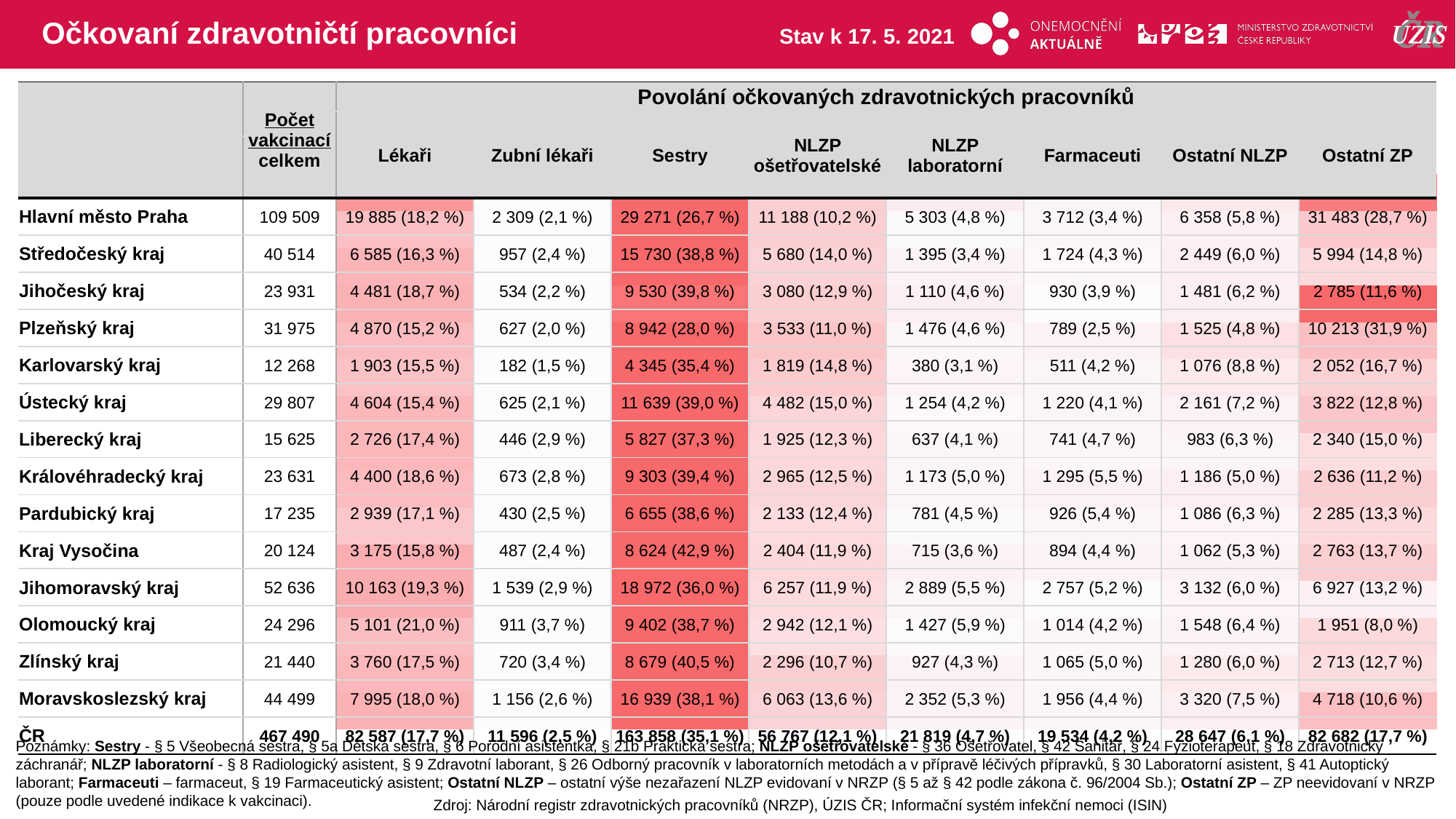

# Očkovaní zdravotničtí pracovníci
Stav k 17. 5. 2021
|  | Počet vakcinací celkem | Povolání očkovaných zdravotnických pracovníků |  |  |  |  |  |  |  |
| --- | --- | --- | --- | --- | --- | --- | --- | --- | --- |
|  |  | Lékaři | Zubní lékaři | Sestry | NLZP ošetřovatelské | NLZP laboratorní | Farmaceuti | Ostatní NLZP | Ostatní ZP |
|  |  | Lékaři | Zubní lékaři | Sestry | NLZP ošetřovatelské | NLZP laboratorní | Farmaceuti | Ostatní NLZP | Evidovaní ZP, neaktivní |
| Hlavní město Praha | 109 509 | 19 885 (18,2 %) | 2 309 (2,1 %) | 29 271 (26,7 %) | 11 188 (10,2 %) | 5 303 (4,8 %) | 3 712 (3,4 %) | 6 358 (5,8 %) | 31 483 (28,7 %) |
| Středočeský kraj | 40 514 | 6 585 (16,3 %) | 957 (2,4 %) | 15 730 (38,8 %) | 5 680 (14,0 %) | 1 395 (3,4 %) | 1 724 (4,3 %) | 2 449 (6,0 %) | 5 994 (14,8 %) |
| Jihočeský kraj | 23 931 | 4 481 (18,7 %) | 534 (2,2 %) | 9 530 (39,8 %) | 3 080 (12,9 %) | 1 110 (4,6 %) | 930 (3,9 %) | 1 481 (6,2 %) | 2 785 (11,6 %) |
| Plzeňský kraj | 31 975 | 4 870 (15,2 %) | 627 (2,0 %) | 8 942 (28,0 %) | 3 533 (11,0 %) | 1 476 (4,6 %) | 789 (2,5 %) | 1 525 (4,8 %) | 10 213 (31,9 %) |
| Karlovarský kraj | 12 268 | 1 903 (15,5 %) | 182 (1,5 %) | 4 345 (35,4 %) | 1 819 (14,8 %) | 380 (3,1 %) | 511 (4,2 %) | 1 076 (8,8 %) | 2 052 (16,7 %) |
| Ústecký kraj | 29 807 | 4 604 (15,4 %) | 625 (2,1 %) | 11 639 (39,0 %) | 4 482 (15,0 %) | 1 254 (4,2 %) | 1 220 (4,1 %) | 2 161 (7,2 %) | 3 822 (12,8 %) |
| Liberecký kraj | 15 625 | 2 726 (17,4 %) | 446 (2,9 %) | 5 827 (37,3 %) | 1 925 (12,3 %) | 637 (4,1 %) | 741 (4,7 %) | 983 (6,3 %) | 2 340 (15,0 %) |
| Královéhradecký kraj | 23 631 | 4 400 (18,6 %) | 673 (2,8 %) | 9 303 (39,4 %) | 2 965 (12,5 %) | 1 173 (5,0 %) | 1 295 (5,5 %) | 1 186 (5,0 %) | 2 636 (11,2 %) |
| Pardubický kraj | 17 235 | 2 939 (17,1 %) | 430 (2,5 %) | 6 655 (38,6 %) | 2 133 (12,4 %) | 781 (4,5 %) | 926 (5,4 %) | 1 086 (6,3 %) | 2 285 (13,3 %) |
| Kraj Vysočina | 20 124 | 3 175 (15,8 %) | 487 (2,4 %) | 8 624 (42,9 %) | 2 404 (11,9 %) | 715 (3,6 %) | 894 (4,4 %) | 1 062 (5,3 %) | 2 763 (13,7 %) |
| Jihomoravský kraj | 52 636 | 10 163 (19,3 %) | 1 539 (2,9 %) | 18 972 (36,0 %) | 6 257 (11,9 %) | 2 889 (5,5 %) | 2 757 (5,2 %) | 3 132 (6,0 %) | 6 927 (13,2 %) |
| Olomoucký kraj | 24 296 | 5 101 (21,0 %) | 911 (3,7 %) | 9 402 (38,7 %) | 2 942 (12,1 %) | 1 427 (5,9 %) | 1 014 (4,2 %) | 1 548 (6,4 %) | 1 951 (8,0 %) |
| Zlínský kraj | 21 440 | 3 760 (17,5 %) | 720 (3,4 %) | 8 679 (40,5 %) | 2 296 (10,7 %) | 927 (4,3 %) | 1 065 (5,0 %) | 1 280 (6,0 %) | 2 713 (12,7 %) |
| Moravskoslezský kraj | 44 499 | 7 995 (18,0 %) | 1 156 (2,6 %) | 16 939 (38,1 %) | 6 063 (13,6 %) | 2 352 (5,3 %) | 1 956 (4,4 %) | 3 320 (7,5 %) | 4 718 (10,6 %) |
| ČR | 467 490 | 82 587 (17,7 %) | 11 596 (2,5 %) | 163 858 (35,1 %) | 56 767 (12,1 %) | 21 819 (4,7 %) | 19 534 (4,2 %) | 28 647 (6,1 %) | 82 682 (17,7 %) |
|  |  |  |  |  |  |  |  |
| --- | --- | --- | --- | --- | --- | --- | --- |
|  |  |  |  |  |  |  |  |
|  |  |  |  |  |  |  |  |
|  |  |  |  |  |  |  |  |
|  |  |  |  |  |  |  |  |
|  |  |  |  |  |  |  |  |
|  |  |  |  |  |  |  |  |
|  |  |  |  |  |  |  |  |
|  |  |  |  |  |  |  |  |
|  |  |  |  |  |  |  |  |
|  |  |  |  |  |  |  |  |
|  |  |  |  |  |  |  |  |
|  |  |  |  |  |  |  |  |
|  |  |  |  |  |  |  |  |
|  |  |  |  |  |  |  |  |
Poznámky: Sestry - § 5 Všeobecná sestra, § 5a Dětská sestra, § 6 Porodní asistentka, § 21b Praktická sestra; NLZP ošetřovatelské - § 36 Ošetřovatel, § 42 Sanitář, § 24 Fyzioterapeut, § 18 Zdravotnický záchranář; NLZP laboratorní - § 8 Radiologický asistent, § 9 Zdravotní laborant, § 26 Odborný pracovník v laboratorních metodách a v přípravě léčivých přípravků, § 30 Laboratorní asistent, § 41 Autoptický laborant; Farmaceuti – farmaceut, § 19 Farmaceutický asistent; Ostatní NLZP – ostatní výše nezařazení NLZP evidovaní v NRZP (§ 5 až § 42 podle zákona č. 96/2004 Sb.); Ostatní ZP – ZP neevidovaní v NRZP (pouze podle uvedené indikace k vakcinaci).
Zdroj: Národní registr zdravotnických pracovníků (NRZP), ÚZIS ČR; Informační systém infekční nemoci (ISIN)